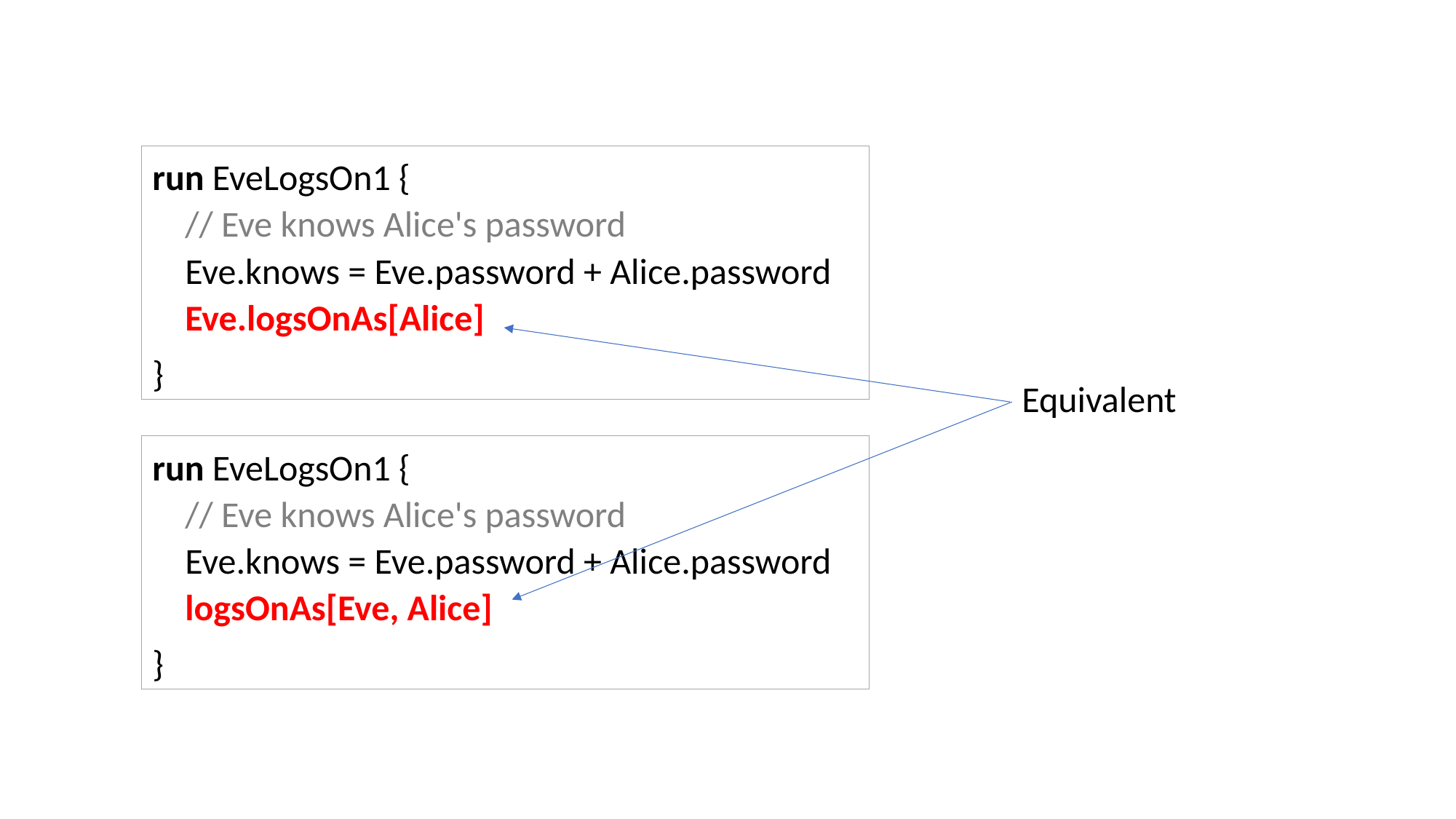

run EveLogsOn1 {
    // Eve knows Alice's password
    Eve.knows = Eve.password + Alice.password
    Eve.logsOnAs[Alice]
}
Equivalent
run EveLogsOn1 {
    // Eve knows Alice's password
    Eve.knows = Eve.password + Alice.password
    logsOnAs[Eve, Alice]
}